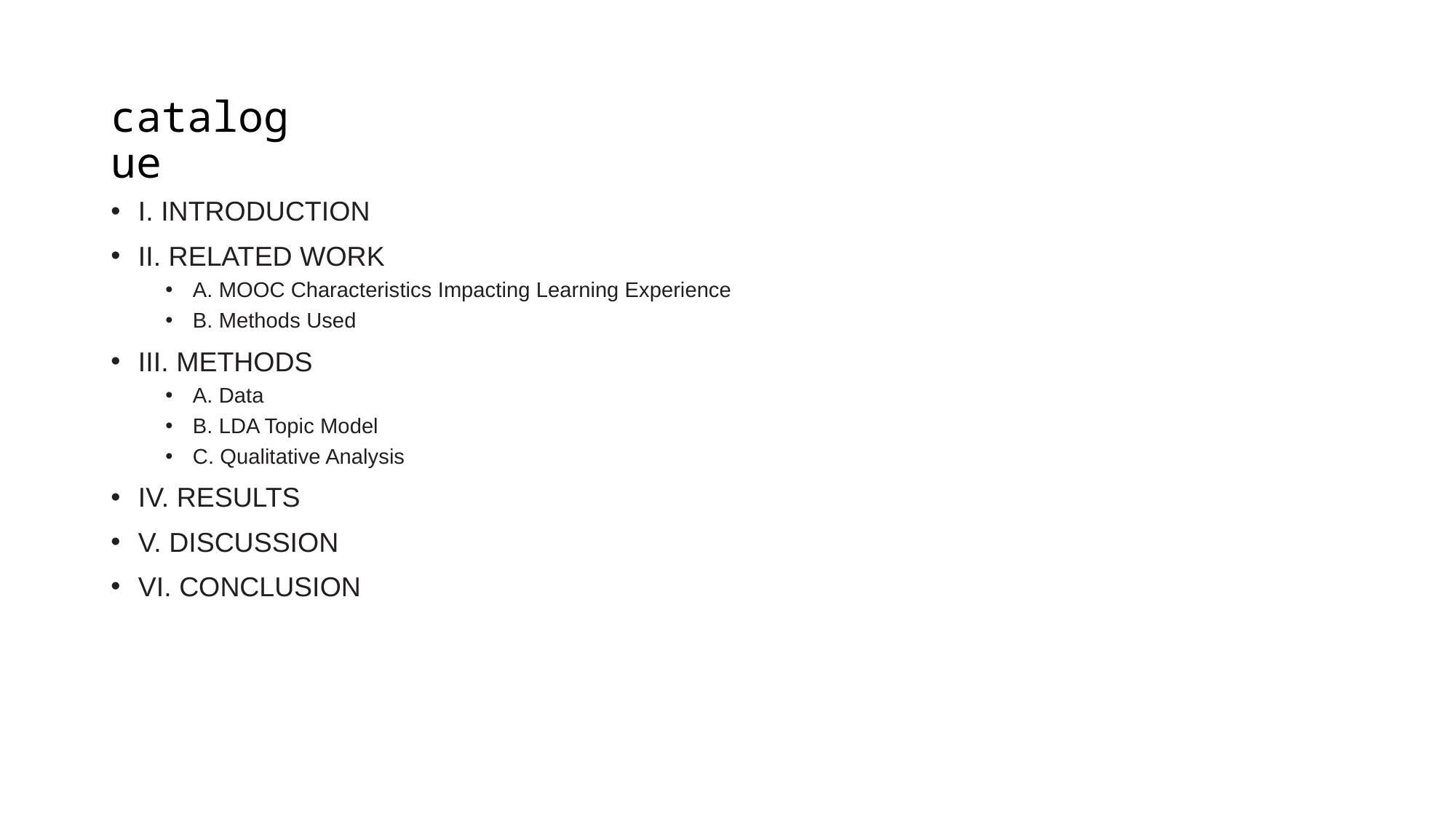

# catalogue
I. INTRODUCTION
II. RELATED WORK
A. MOOC Characteristics Impacting Learning Experience
B. Methods Used
III. METHODS
A. Data
B. LDA Topic Model
C. Qualitative Analysis
IV. RESULTS
V. DISCUSSION
VI. CONCLUSION